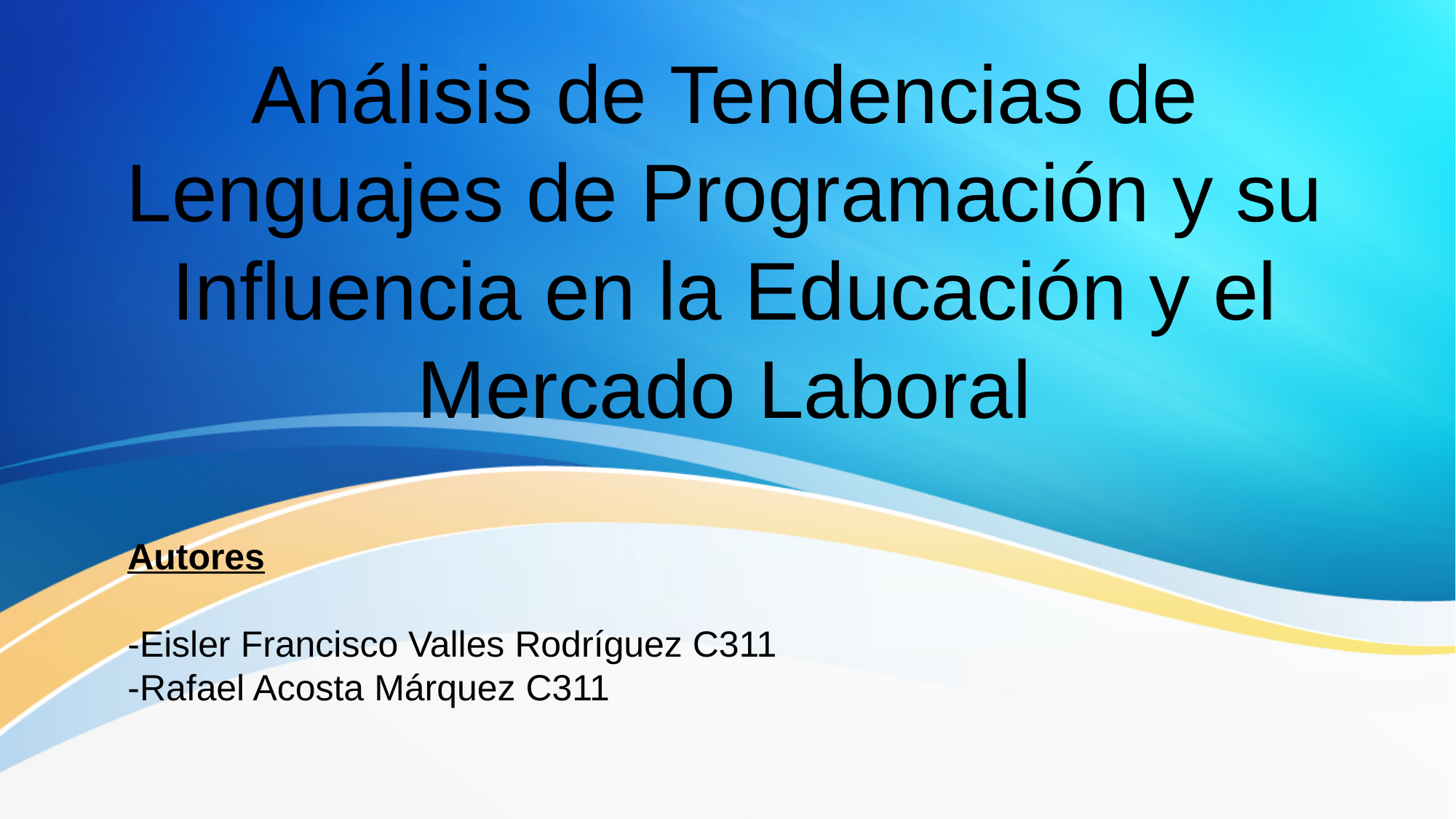

Análisis de Tendencias de Lenguajes de Programación y su Influencia en la Educación y el Mercado Laboral
Autores

-Eisler Francisco Valles Rodríguez C311
-Rafael Acosta Márquez C311